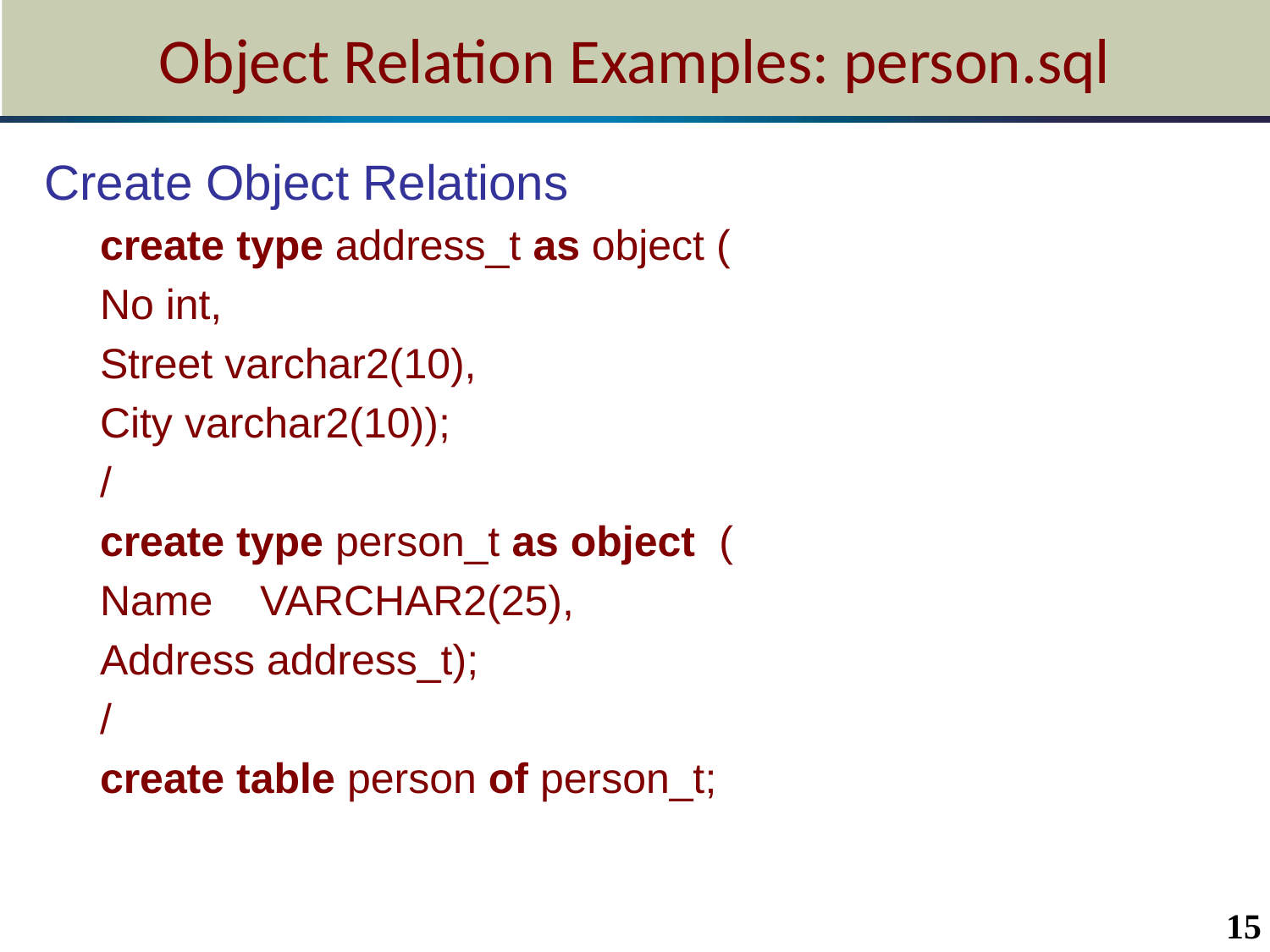

# Object Relation Examples: person.sql
Create Object Relations
create type address_t as object (
No int,
Street varchar2(10),
City varchar2(10));
/
create type person_t as object  (
Name    VARCHAR2(25),
Address address_t);
/
create table person of person_t;
15